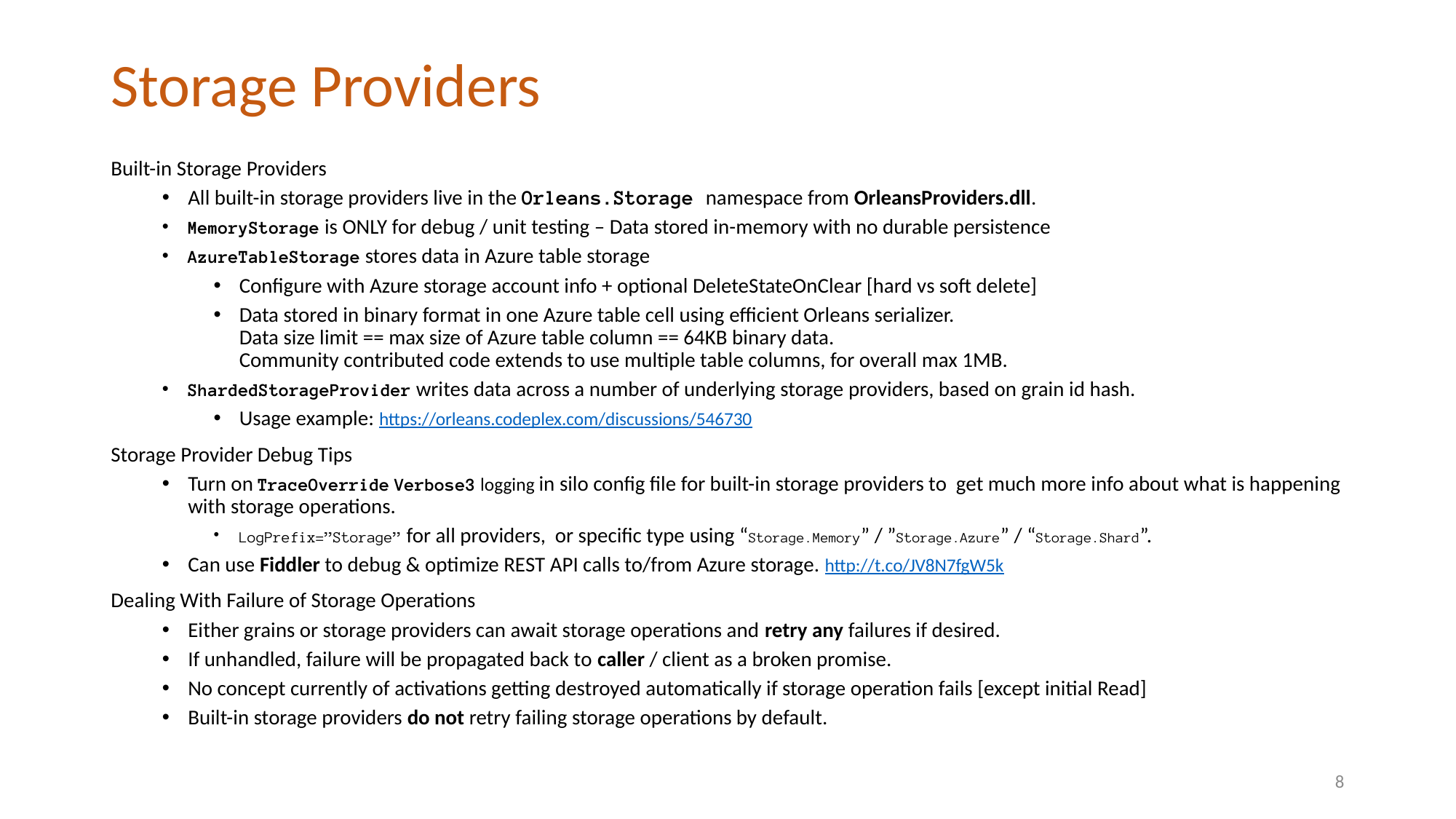

# Storage Providers
Built-in Storage Providers
All built-in storage providers live in the Orleans.Storage namespace from OrleansProviders.dll.
MemoryStorage is ONLY for debug / unit testing – Data stored in-memory with no durable persistence
AzureTableStorage stores data in Azure table storage
Configure with Azure storage account info + optional DeleteStateOnClear [hard vs soft delete]
Data stored in binary format in one Azure table cell using efficient Orleans serializer.
Data size limit == max size of Azure table column == 64KB binary data.
Community contributed code extends to use multiple table columns, for overall max 1MB.
ShardedStorageProvider writes data across a number of underlying storage providers, based on grain id hash.
Usage example: https://orleans.codeplex.com/discussions/546730
Storage Provider Debug Tips
Turn on TraceOverride Verbose3 logging in silo config file for built-in storage providers to  get much more info about what is happening with storage operations.
LogPrefix=”Storage” for all providers,  or specific type using “Storage.Memory” / ”Storage.Azure” / “Storage.Shard”.
Can use Fiddler to debug & optimize REST API calls to/from Azure storage. http://t.co/JV8N7fgW5k
Dealing With Failure of Storage Operations
Either grains or storage providers can await storage operations and retry any failures if desired.
If unhandled, failure will be propagated back to caller / client as a broken promise.
No concept currently of activations getting destroyed automatically if storage operation fails [except initial Read]
Built-in storage providers do not retry failing storage operations by default.

8